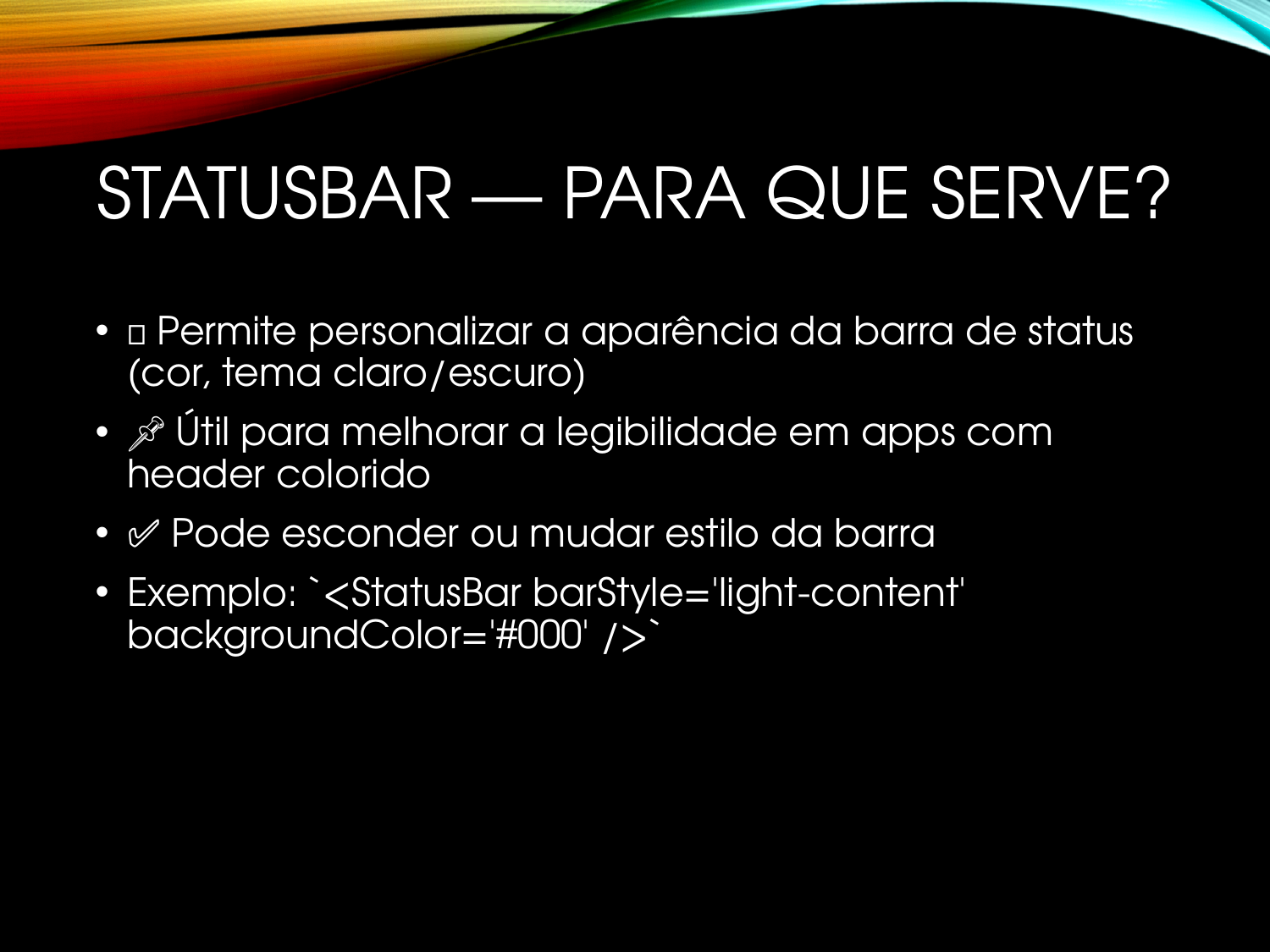

# StatusBar — Para que serve?
🧭 Permite personalizar a aparência da barra de status (cor, tema claro/escuro)
📌 Útil para melhorar a legibilidade em apps com header colorido
✅ Pode esconder ou mudar estilo da barra
Exemplo: `<StatusBar barStyle='light-content' backgroundColor='#000' />`